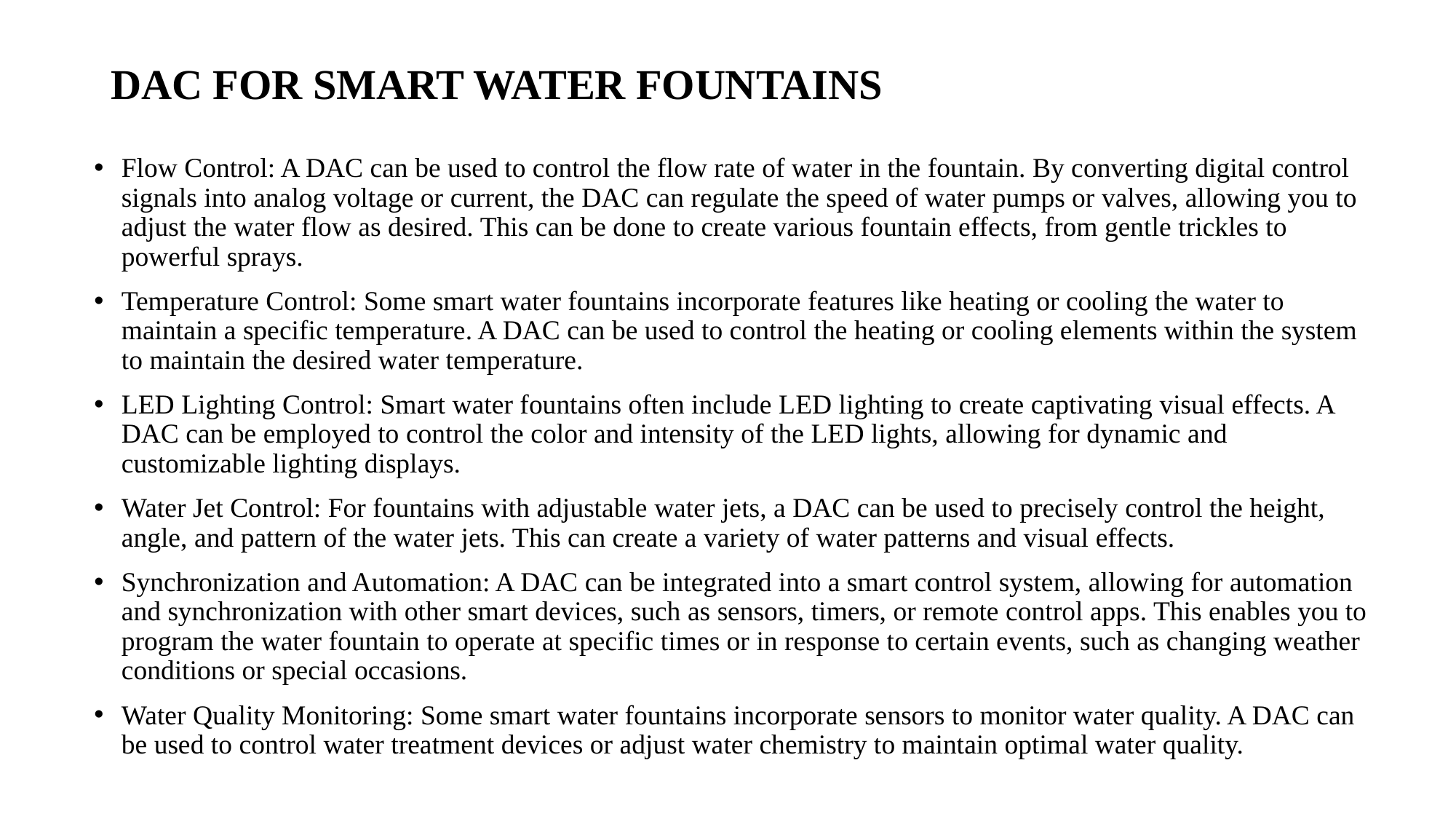

# DAC FOR SMART WATER FOUNTAINS
Flow Control: A DAC can be used to control the flow rate of water in the fountain. By converting digital control signals into analog voltage or current, the DAC can regulate the speed of water pumps or valves, allowing you to adjust the water flow as desired. This can be done to create various fountain effects, from gentle trickles to powerful sprays.
Temperature Control: Some smart water fountains incorporate features like heating or cooling the water to maintain a specific temperature. A DAC can be used to control the heating or cooling elements within the system to maintain the desired water temperature.
LED Lighting Control: Smart water fountains often include LED lighting to create captivating visual effects. A DAC can be employed to control the color and intensity of the LED lights, allowing for dynamic and customizable lighting displays.
Water Jet Control: For fountains with adjustable water jets, a DAC can be used to precisely control the height, angle, and pattern of the water jets. This can create a variety of water patterns and visual effects.
Synchronization and Automation: A DAC can be integrated into a smart control system, allowing for automation and synchronization with other smart devices, such as sensors, timers, or remote control apps. This enables you to program the water fountain to operate at specific times or in response to certain events, such as changing weather conditions or special occasions.
Water Quality Monitoring: Some smart water fountains incorporate sensors to monitor water quality. A DAC can be used to control water treatment devices or adjust water chemistry to maintain optimal water quality.